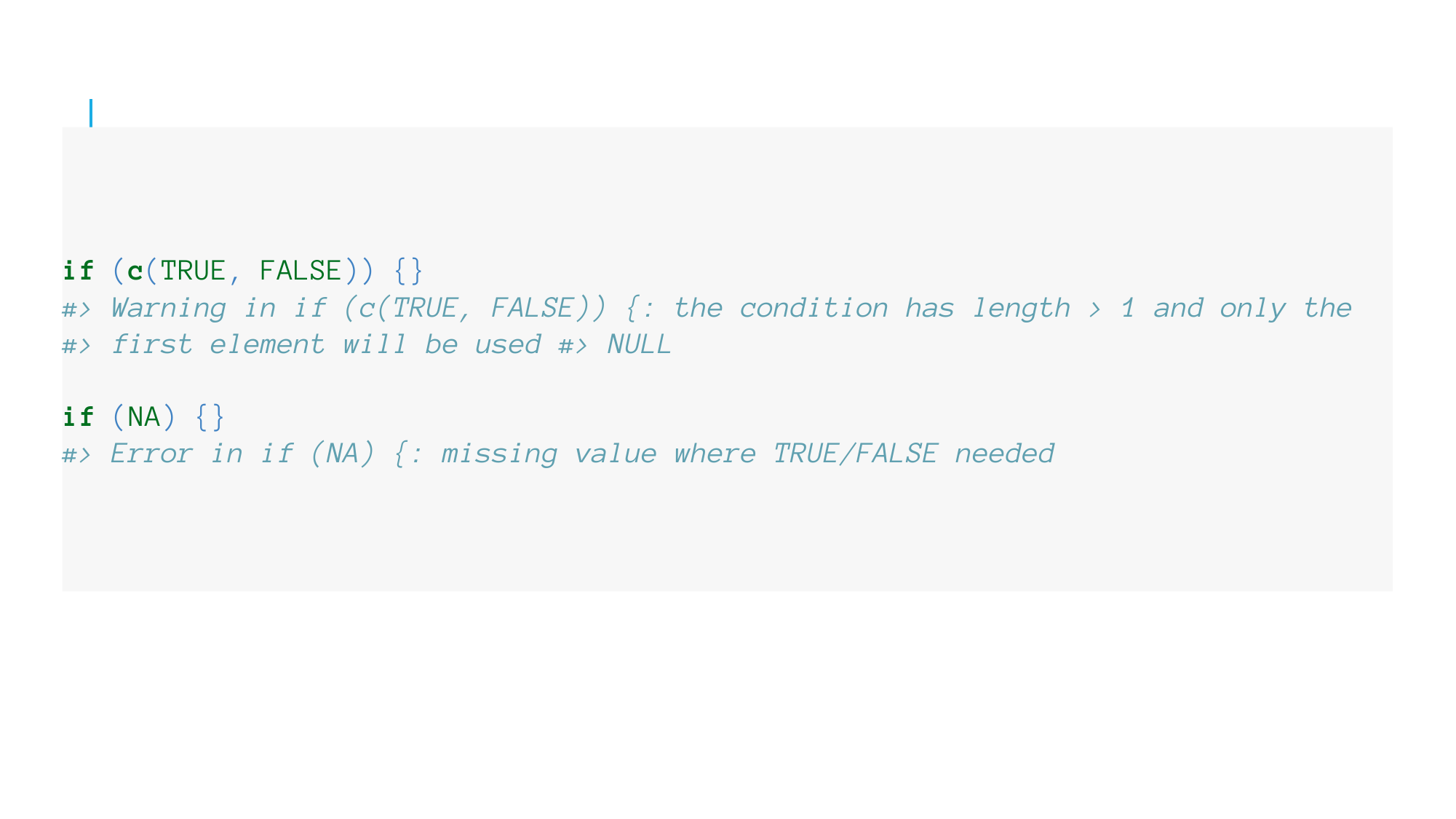

# Conditions
if (c(TRUE, FALSE)) {}
#> Warning in if (c(TRUE, FALSE)) {: the condition has length > 1 and only the
#> first element will be used #> NULL

if (NA) {}
#> Error in if (NA) {: missing value where TRUE/FALSE needed